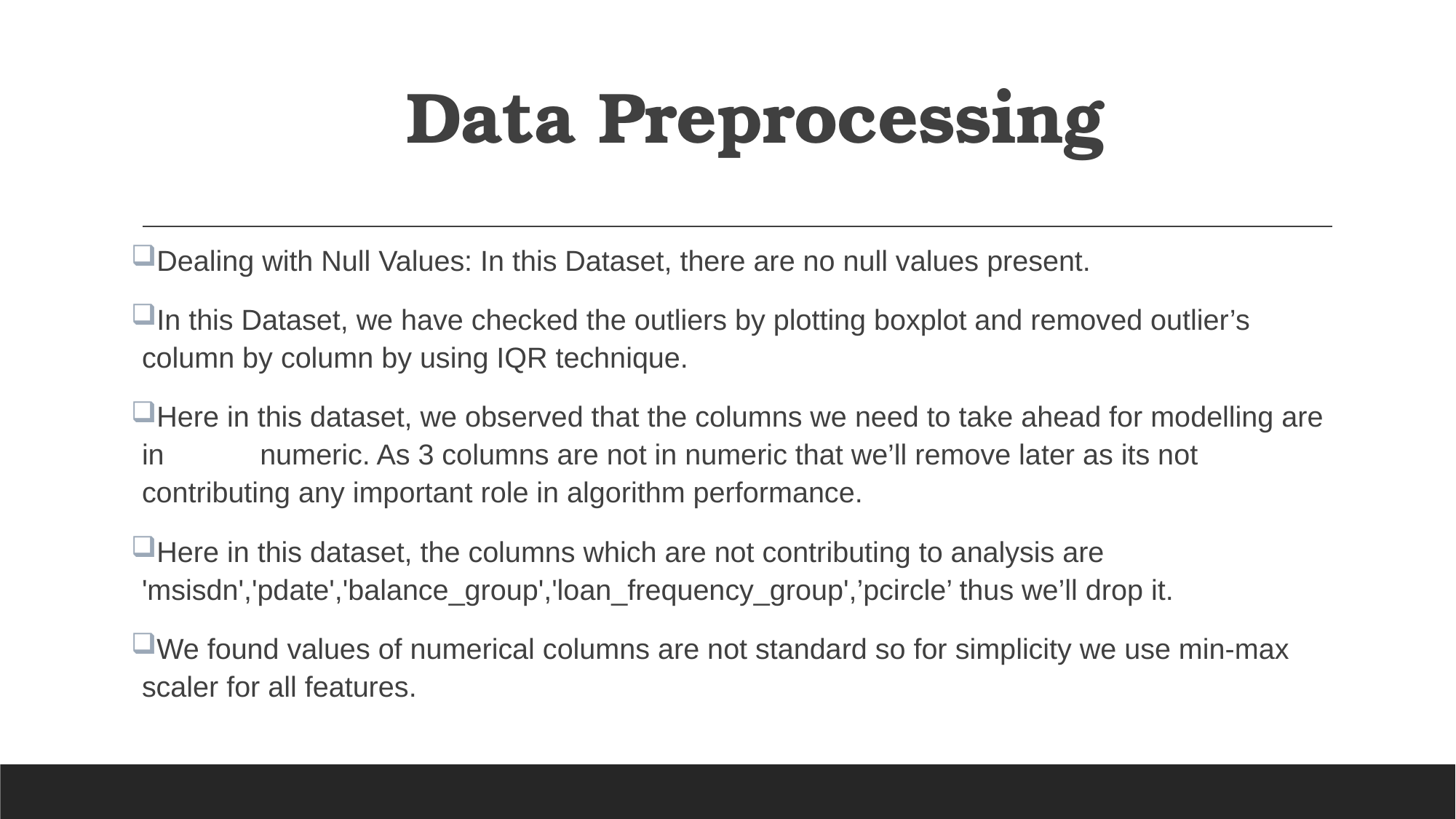

# Data Preprocessing
Dealing with Null Values: In this Dataset, there are no null values present.
In this Dataset, we have checked the outliers by plotting boxplot and removed outlier’s column by column by using IQR technique.
Here in this dataset, we observed that the columns we need to take ahead for modelling are in            numeric. As 3 columns are not in numeric that we’ll remove later as its not contributing any important role in algorithm performance.
Here in this dataset, the columns which are not contributing to analysis are 'msisdn','pdate','balance_group','loan_frequency_group',’pcircle’ thus we’ll drop it.
We found values of numerical columns are not standard so for simplicity we use min-max scaler for all features.